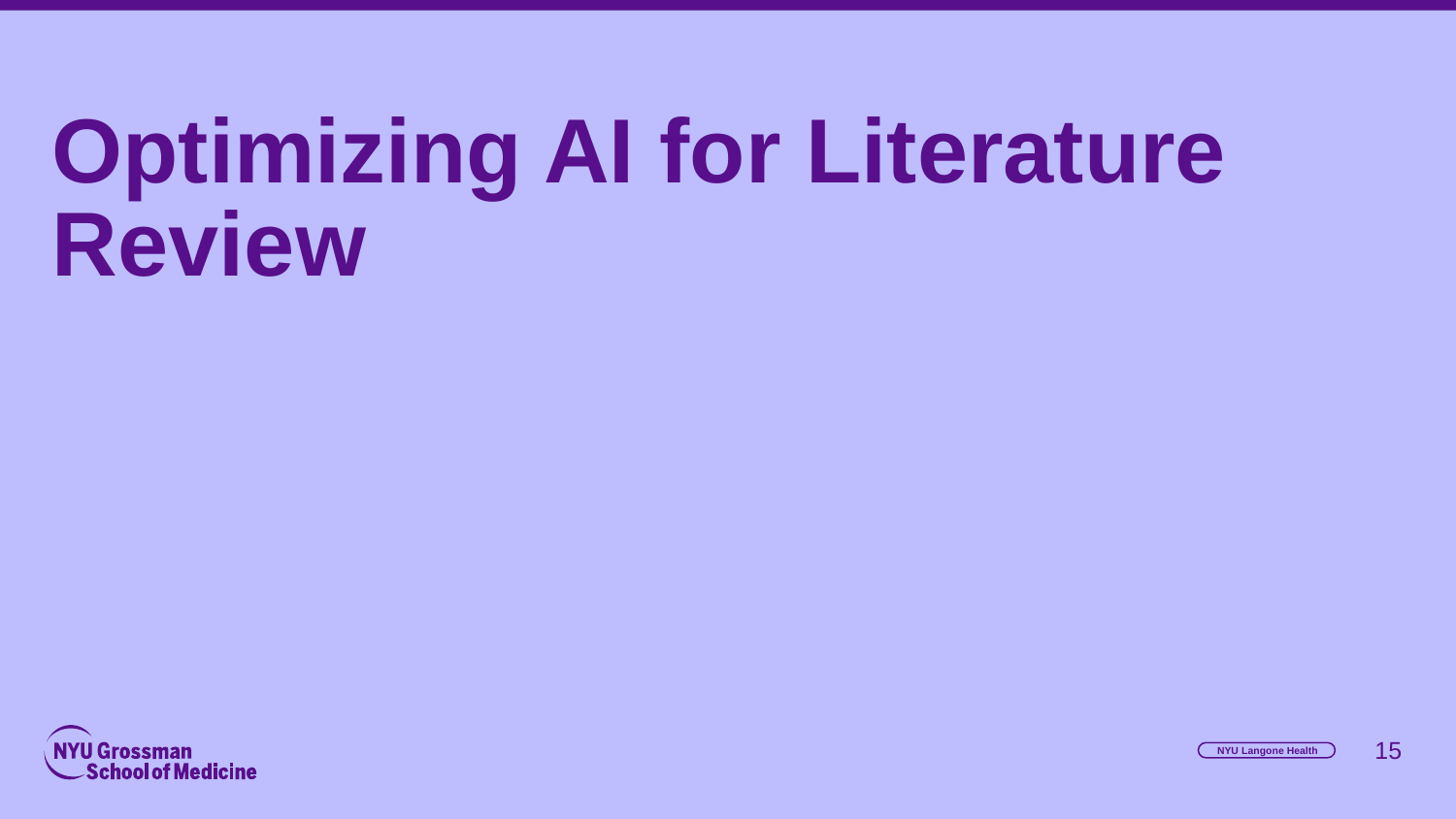

# Optimizing AI for Literature Review
15
NYU Langone Health